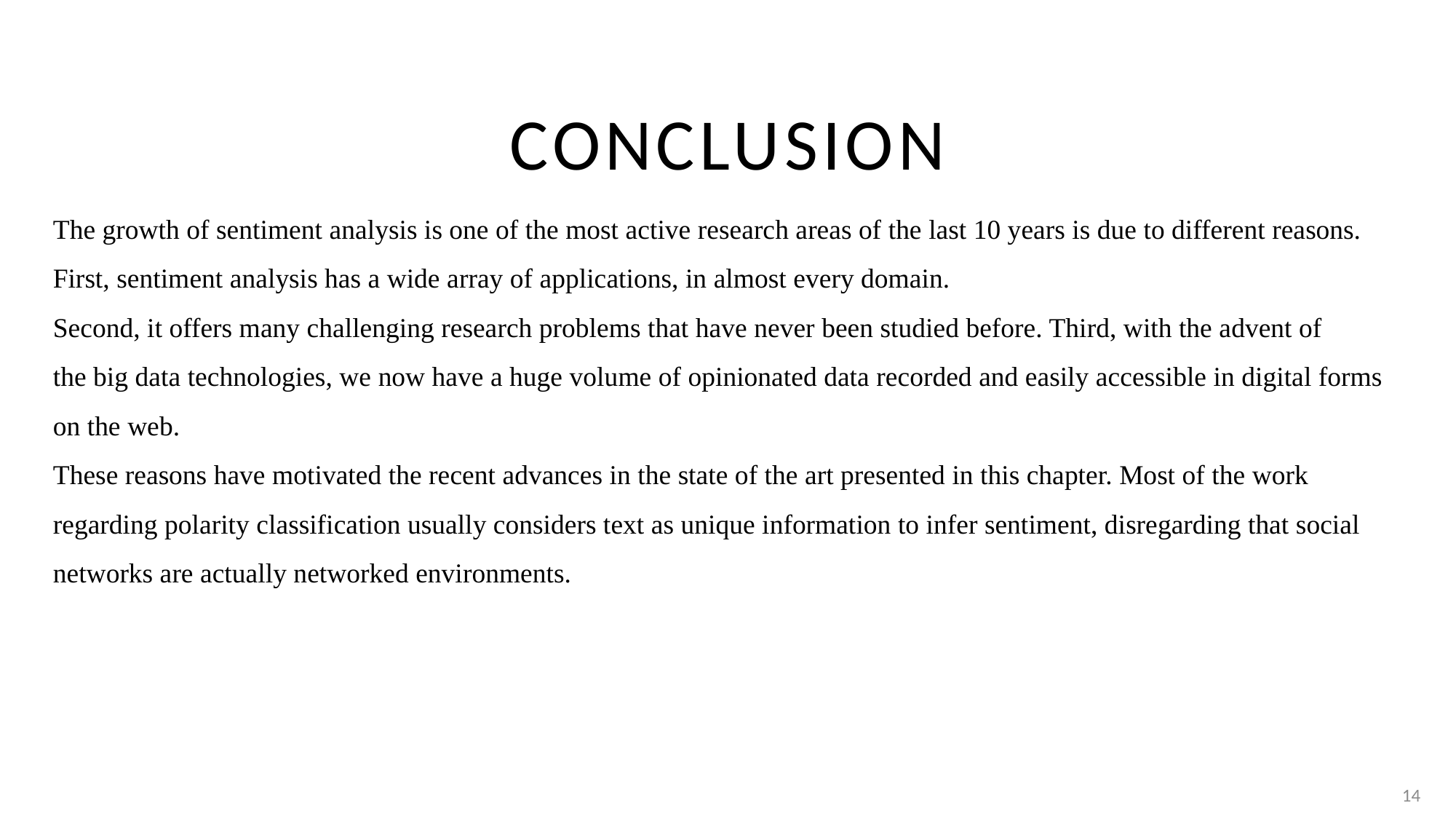

# CONCLUSION
The growth of sentiment analysis is one of the most active research areas of the last 10 years is due to different reasons. First, sentiment analysis has a wide array of applications, in almost every domain.
Second, it offers many challenging research problems that have never been studied before. Third, with the advent of the big data technologies, we now have a huge volume of opinionated data recorded and easily accessible in digital forms on the web.
These reasons have motivated the recent advances in the state of the art presented in this chapter. Most of the work regarding polarity classification usually considers text as unique information to infer sentiment, disregarding that social networks are actually networked environments.

14